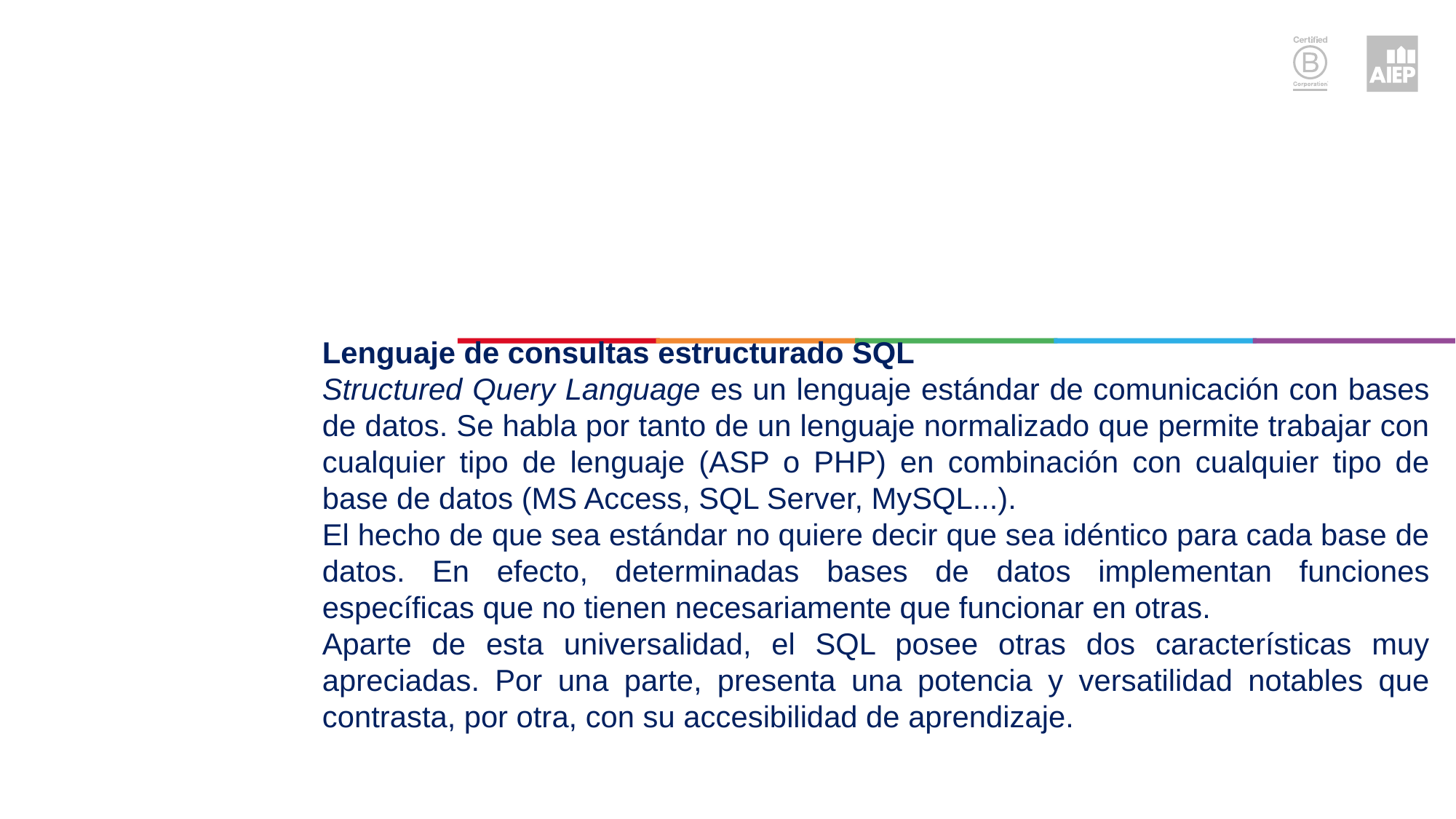

#
Lenguaje de consultas estructurado SQL
Structured Query Language es un lenguaje estándar de comunicación con bases de datos. Se habla por tanto de un lenguaje normalizado que permite trabajar con cualquier tipo de lenguaje (ASP o PHP) en combinación con cualquier tipo de base de datos (MS Access, SQL Server, MySQL...).
El hecho de que sea estándar no quiere decir que sea idéntico para cada base de datos. En efecto, determinadas bases de datos implementan funciones específicas que no tienen necesariamente que funcionar en otras.
Aparte de esta universalidad, el SQL posee otras dos características muy apreciadas. Por una parte, presenta una potencia y versatilidad notables que contrasta, por otra, con su accesibilidad de aprendizaje.